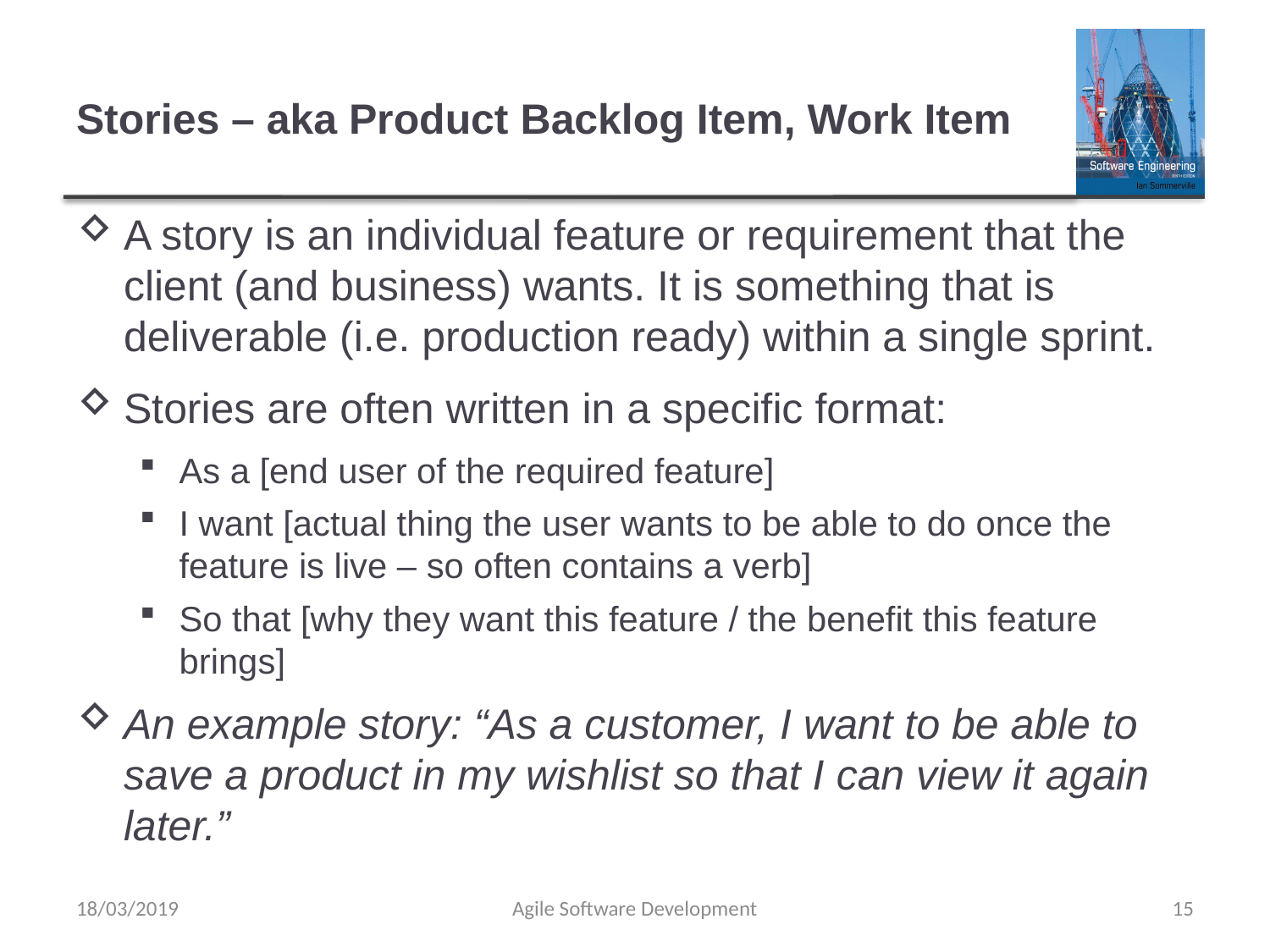

# Stories – aka Product Backlog Item, Work Item
A story is an individual feature or requirement that the client (and business) wants. It is something that is deliverable (i.e. production ready) within a single sprint.
Stories are often written in a specific format:
As a [end user of the required feature]
I want [actual thing the user wants to be able to do once the feature is live – so often contains a verb]
So that [why they want this feature / the benefit this feature brings]
An example story: “As a customer, I want to be able to save a product in my wishlist so that I can view it again later.”
18/03/2019
Agile Software Development
15